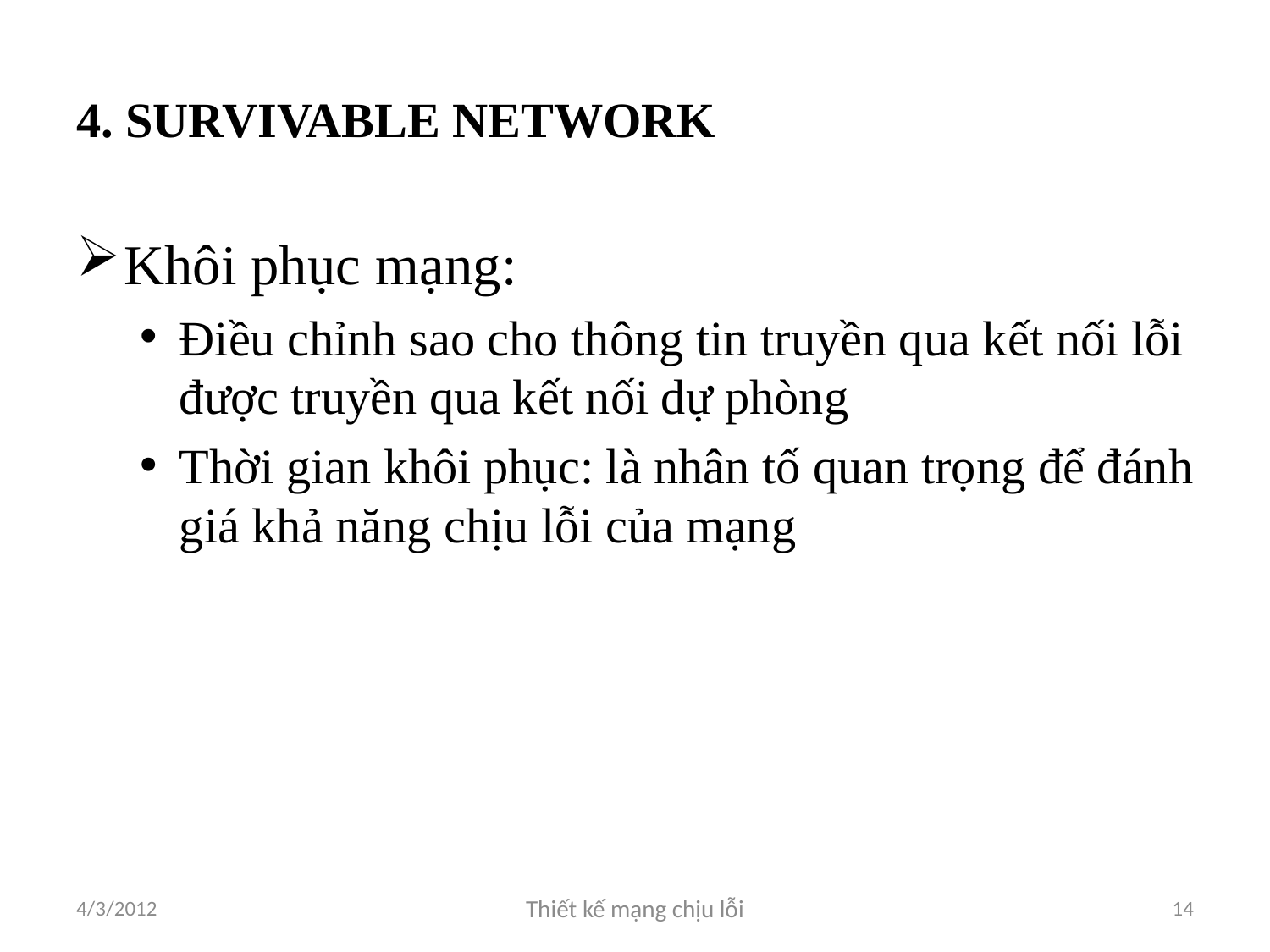

# 4. SURVIVABLE NETWORK
Khôi phục mạng:
Điều chỉnh sao cho thông tin truyền qua kết nối lỗi được truyền qua kết nối dự phòng
Thời gian khôi phục: là nhân tố quan trọng để đánh giá khả năng chịu lỗi của mạng
4/3/2012
Thiết kế mạng chịu lỗi
14